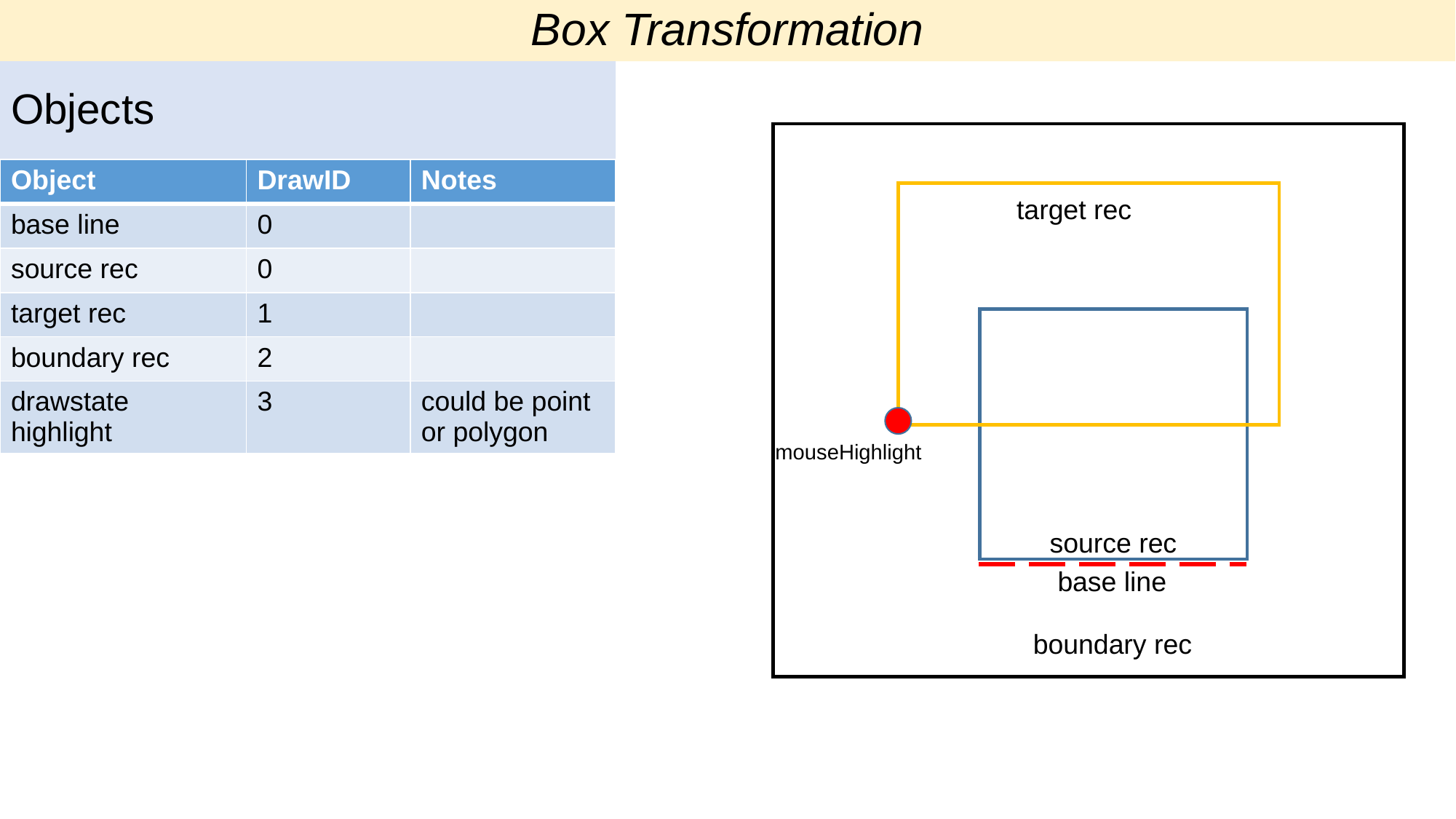

# Box Transformation
Objects

| Object | DrawID | Notes |
| --- | --- | --- |
| base line | 0 |  |
| source rec | 0 |  |
| target rec | 1 |  |
| boundary rec | 2 |  |
| drawstate highlight | 3 | could be point or polygon |

target rec

mouseHighlight
source rec
base line
boundary rec